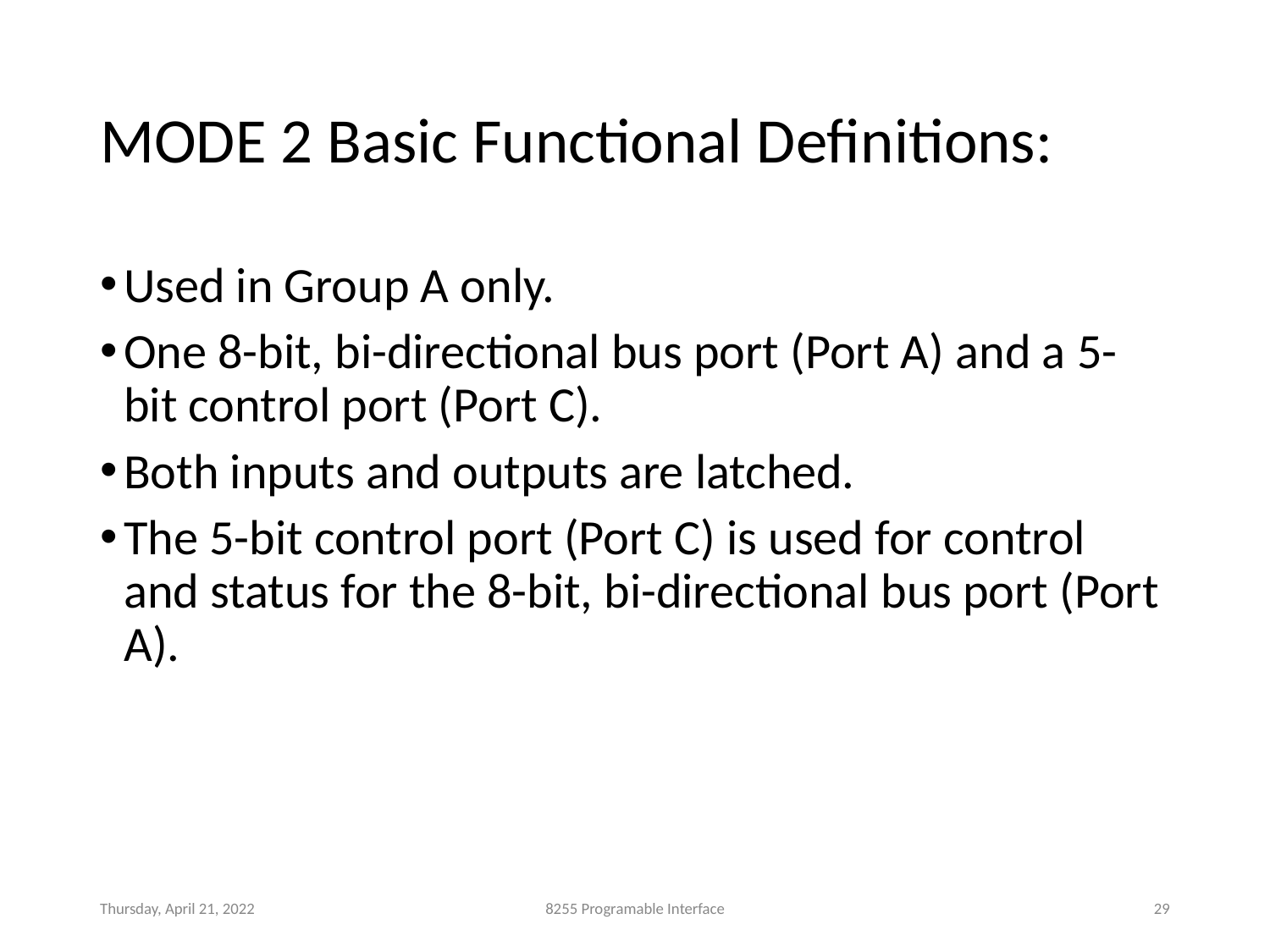

# MODE 2 Basic Functional Definitions:
Used in Group A only.
One 8-bit, bi-directional bus port (Port A) and a 5-bit control port (Port C).
Both inputs and outputs are latched.
The 5-bit control port (Port C) is used for control and status for the 8-bit, bi-directional bus port (Port A).
Thursday, April 21, 2022
8255 Programable Interface
29